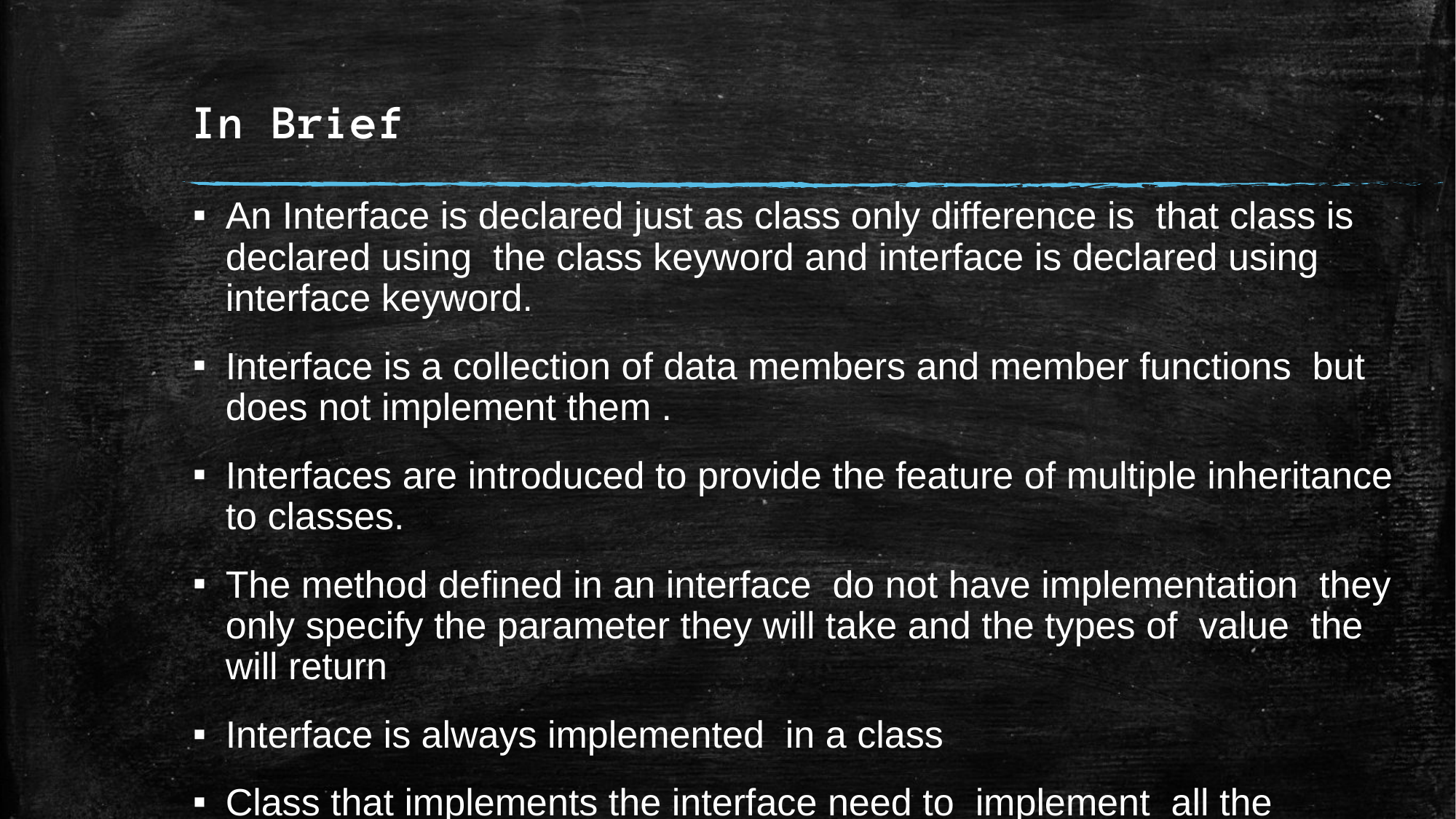

# In Brief
An Interface is declared just as class only difference is  that class is declared using  the class keyword and interface is declared using interface keyword.
Interface is a collection of data members and member functions  but does not implement them .
Interfaces are introduced to provide the feature of multiple inheritance to classes.
The method defined in an interface  do not have implementation  they only specify the parameter they will take and the types of  value  the will return
Interface is always implemented  in a class
Class that implements the interface need to  implement  all the members  of the interface